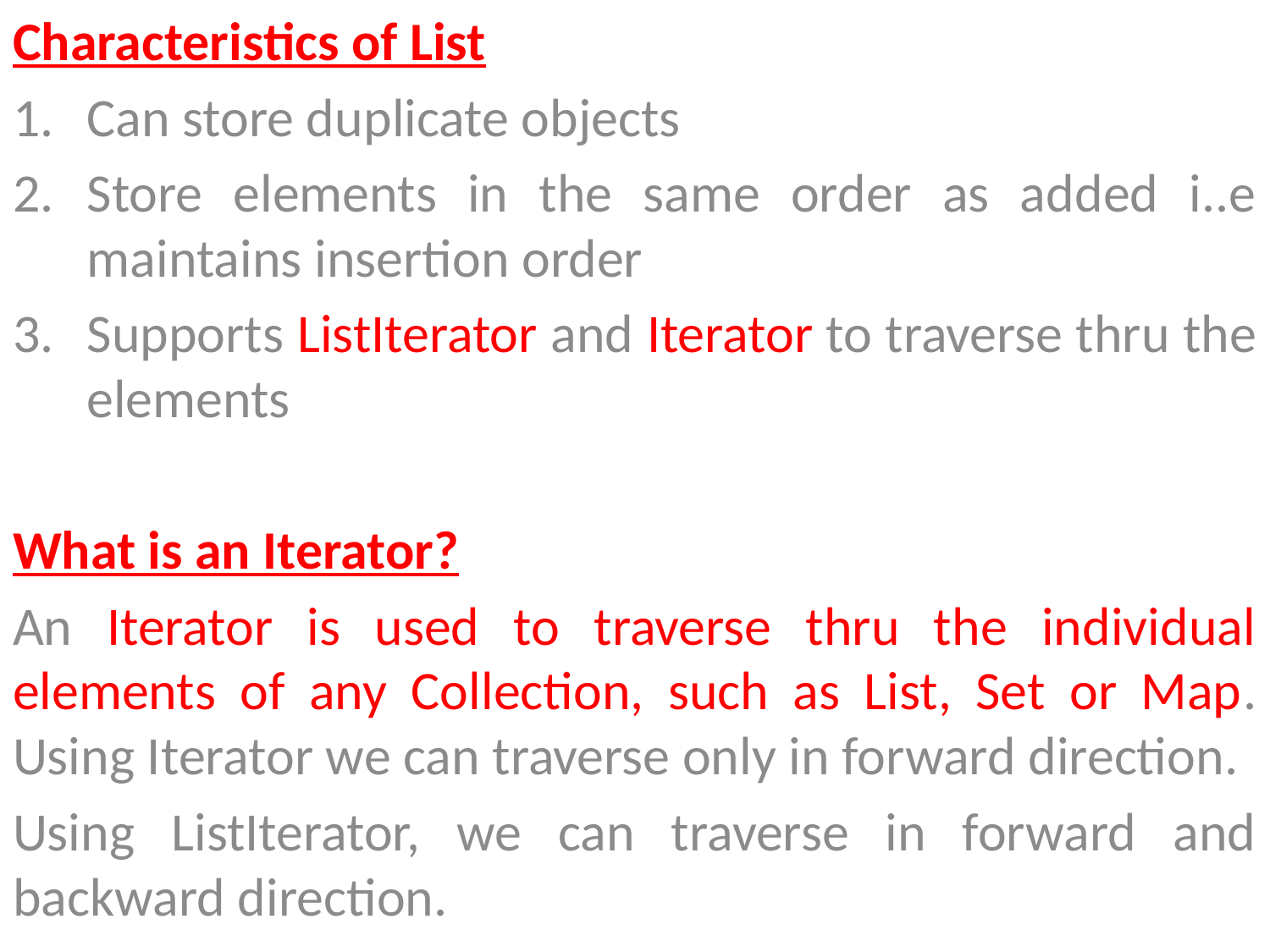

Characteristics of List
Can store duplicate objects
Store elements in the same order as added i..e maintains insertion order
Supports ListIterator and Iterator to traverse thru the elements

What is an Iterator?
An Iterator is used to traverse thru the individual elements of any Collection, such as List, Set or Map. Using Iterator we can traverse only in forward direction.
Using ListIterator, we can traverse in forward and backward direction.